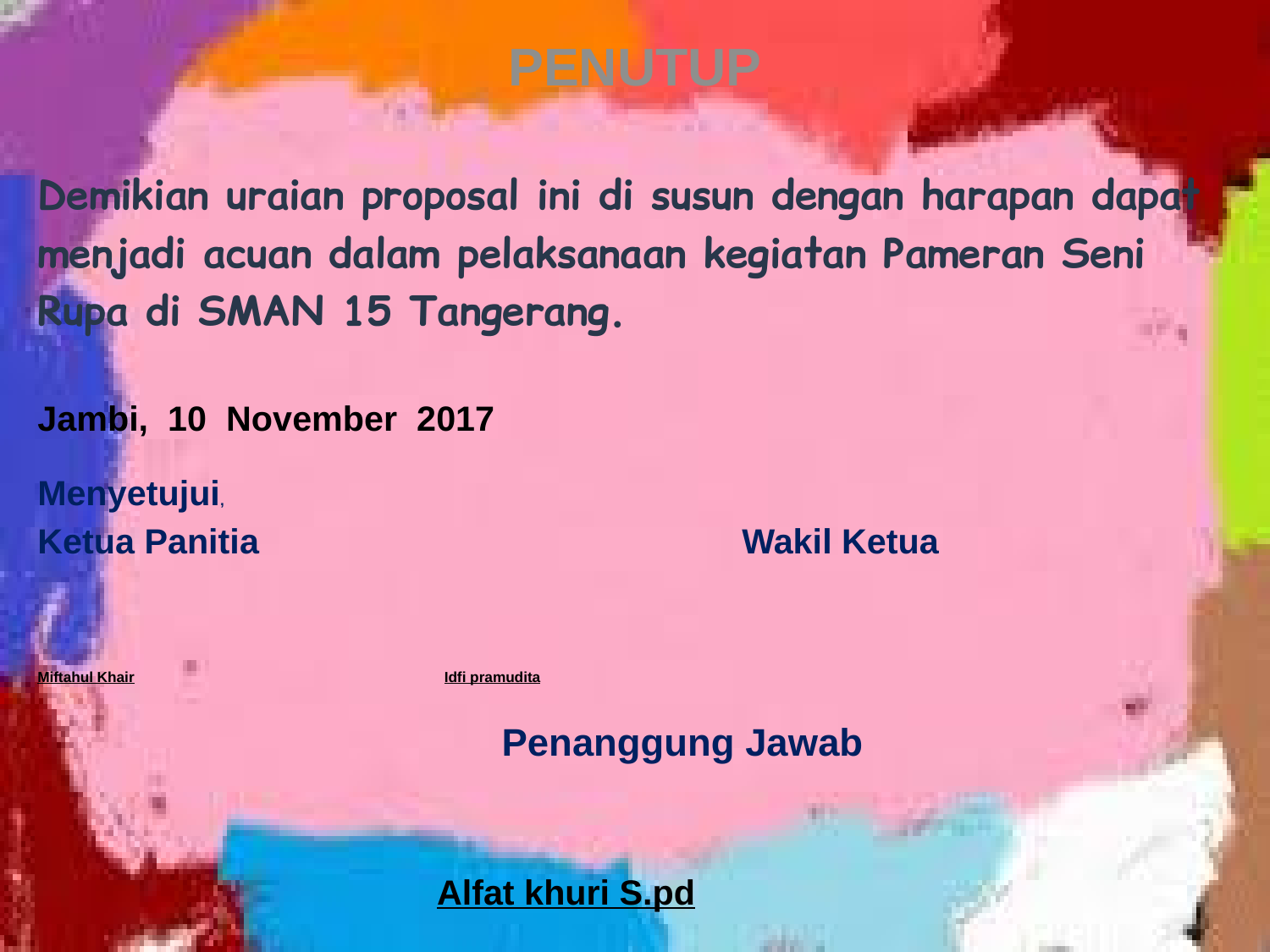

PENUTUP

Demikian uraian proposal ini di susun dengan harapan dapat menjadi acuan dalam pelaksanaan kegiatan Pameran Seni Rupa di SMAN 15 Tangerang.

Jambi,  10  November  2017

Menyetujui,
Ketua Panitia                                                                                                                        Wakil Ketua

Miftahul Khair                                                                             Idfi pramudita

                                           Penanggung Jawab

                                         Alfat khuri S.pd